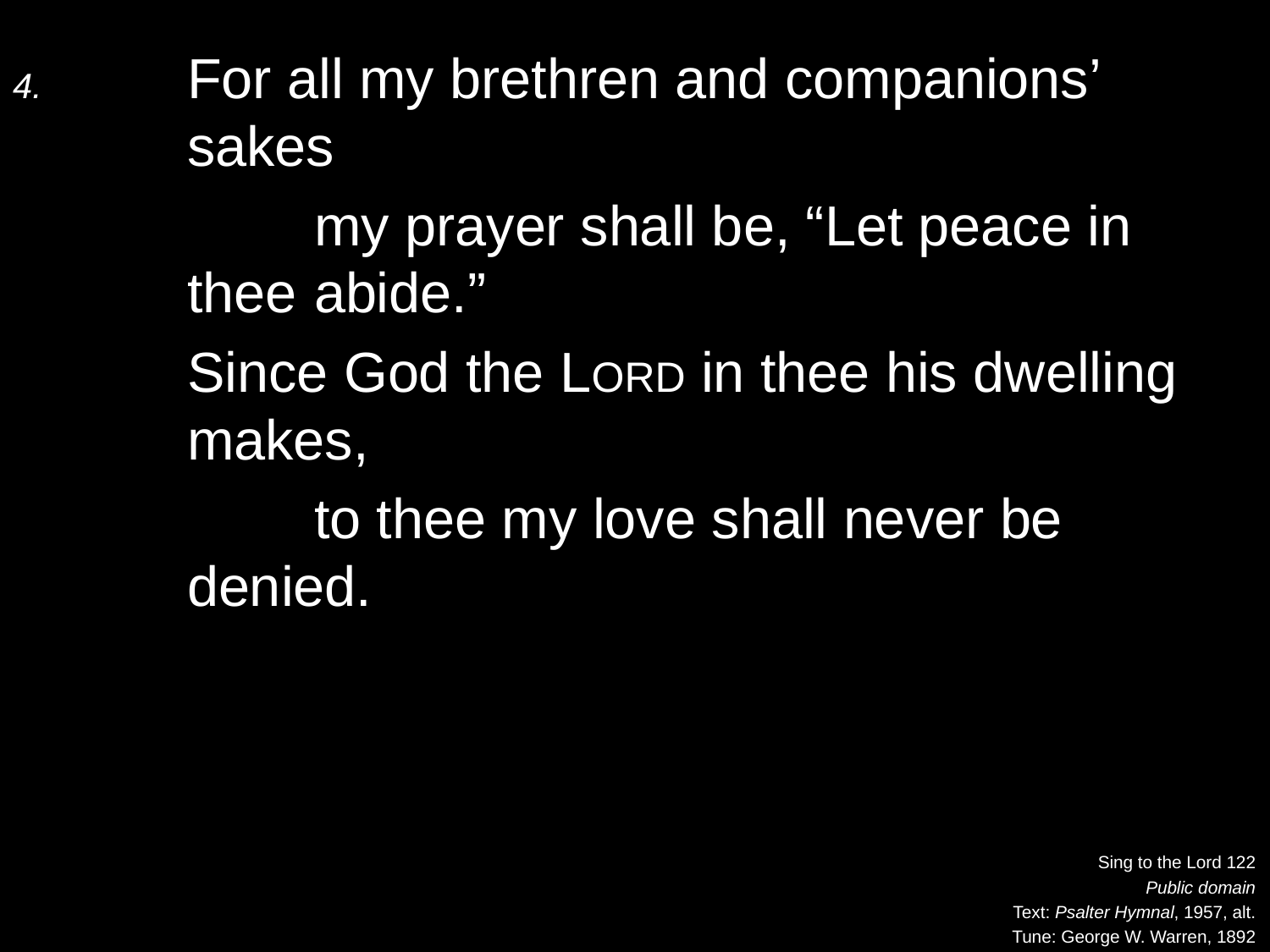

4.	For all my brethren and companions’ sakes
		my prayer shall be, “Let peace in thee 	abide.”
	Since God the Lord in thee his dwelling 	makes,
		to thee my love shall never be denied.
Sing to the Lord 122
Public domain
Text: Psalter Hymnal, 1957, alt.
Tune: George W. Warren, 1892